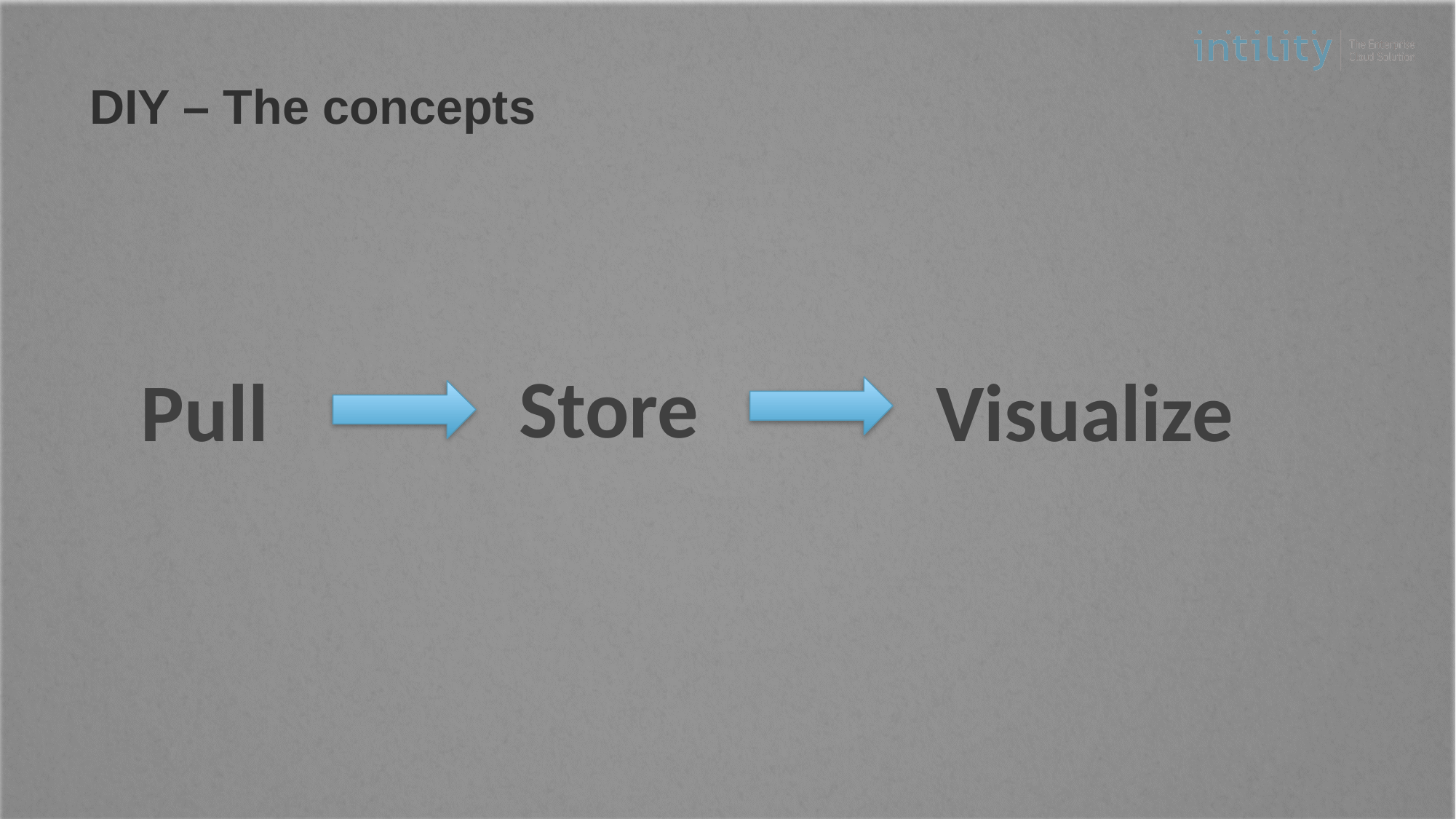

# DIY – The concepts
Store
Pull
Visualize